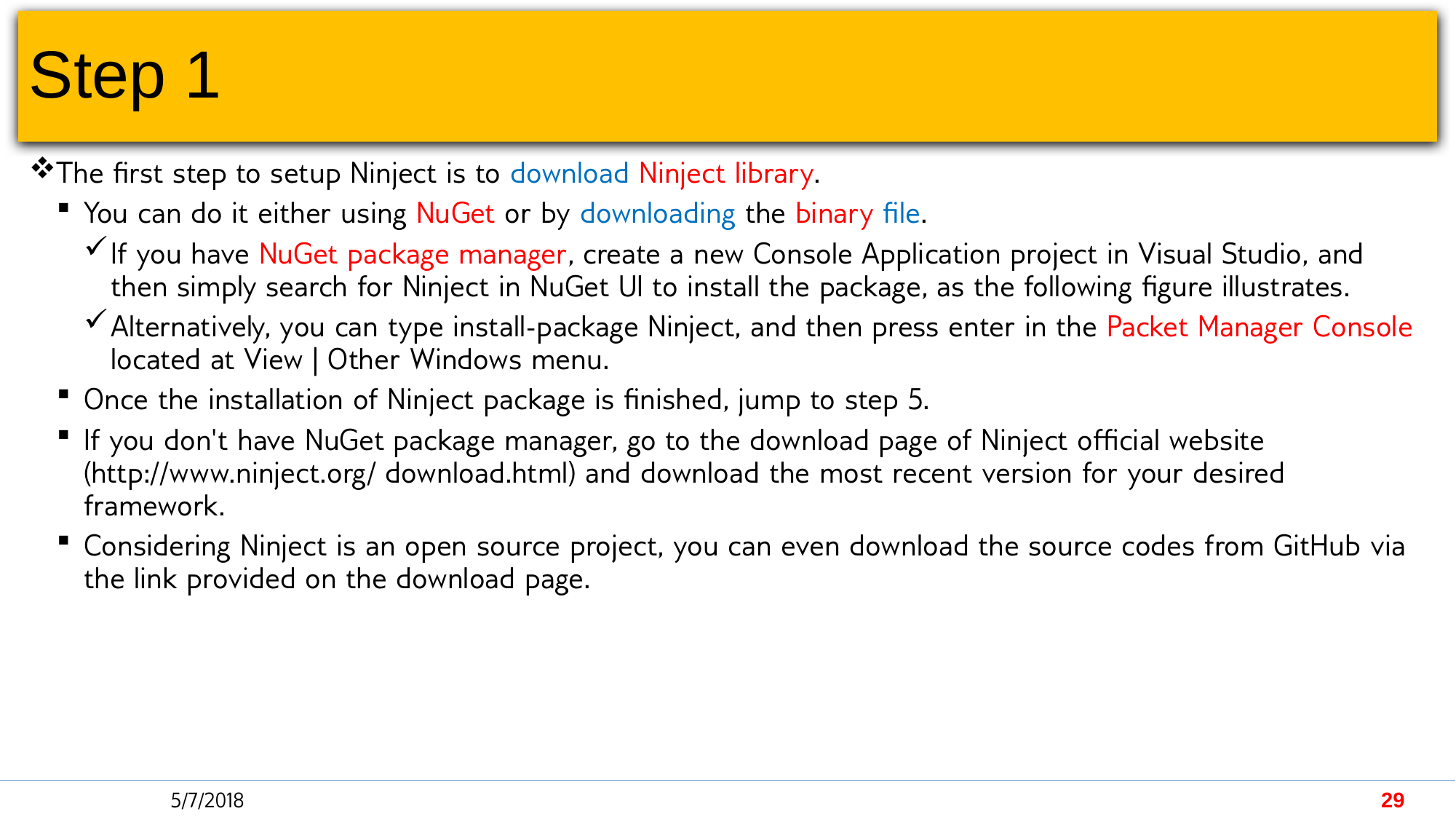

# Step 1
The first step to setup Ninject is to download Ninject library.
You can do it either using NuGet or by downloading the binary file.
If you have NuGet package manager, create a new Console Application project in Visual Studio, and then simply search for Ninject in NuGet UI to install the package, as the following figure illustrates.
Alternatively, you can type install-package Ninject, and then press enter in the Packet Manager Console located at View | Other Windows menu.
Once the installation of Ninject package is finished, jump to step 5.
If you don't have NuGet package manager, go to the download page of Ninject official website (http://www.ninject.org/ download.html) and download the most recent version for your desired framework.
Considering Ninject is an open source project, you can even download the source codes from GitHub via the link provided on the download page.
5/7/2018
29